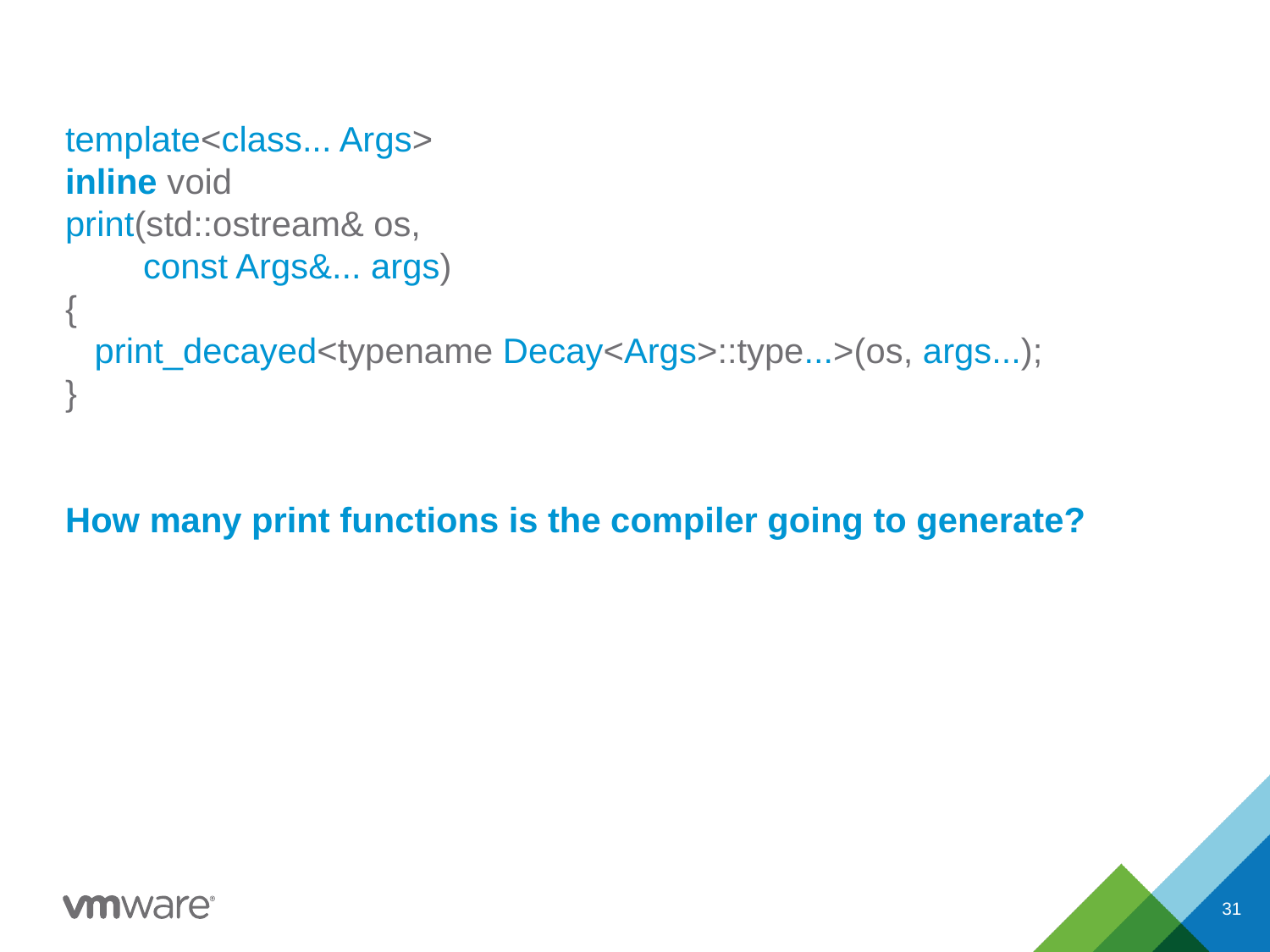

template<class... Args>
inline void
print(std::ostream& os,
        const Args&... args)
{
   print_decayed<typename Decay<Args>::type...>(os, args...);
}

How many print functions is the compiler going to generate?

31